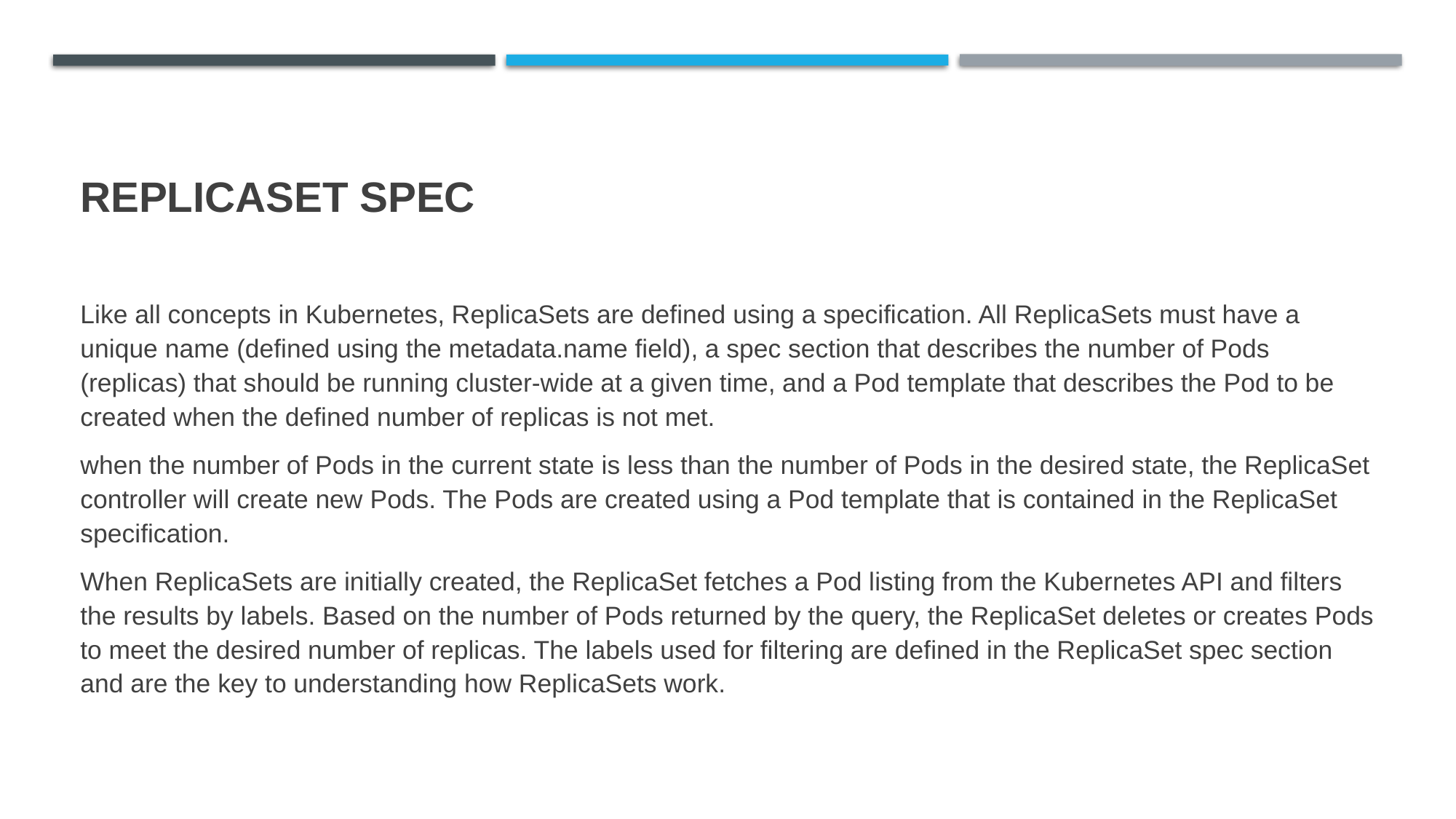

# ReplicaSet Spec
Like all concepts in Kubernetes, ReplicaSets are defined using a specification. All ReplicaSets must have a unique name (defined using the metadata.name field), a spec section that describes the number of Pods (replicas) that should be running cluster-wide at a given time, and a Pod template that describes the Pod to be created when the defined number of replicas is not met.
when the number of Pods in the current state is less than the number of Pods in the desired state, the ReplicaSet controller will create new Pods. The Pods are created using a Pod template that is contained in the ReplicaSet specification.
When ReplicaSets are initially created, the ReplicaSet fetches a Pod listing from the Kubernetes API and filters the results by labels. Based on the number of Pods returned by the query, the ReplicaSet deletes or creates Pods to meet the desired number of replicas. The labels used for filtering are defined in the ReplicaSet spec section and are the key to understanding how ReplicaSets work.